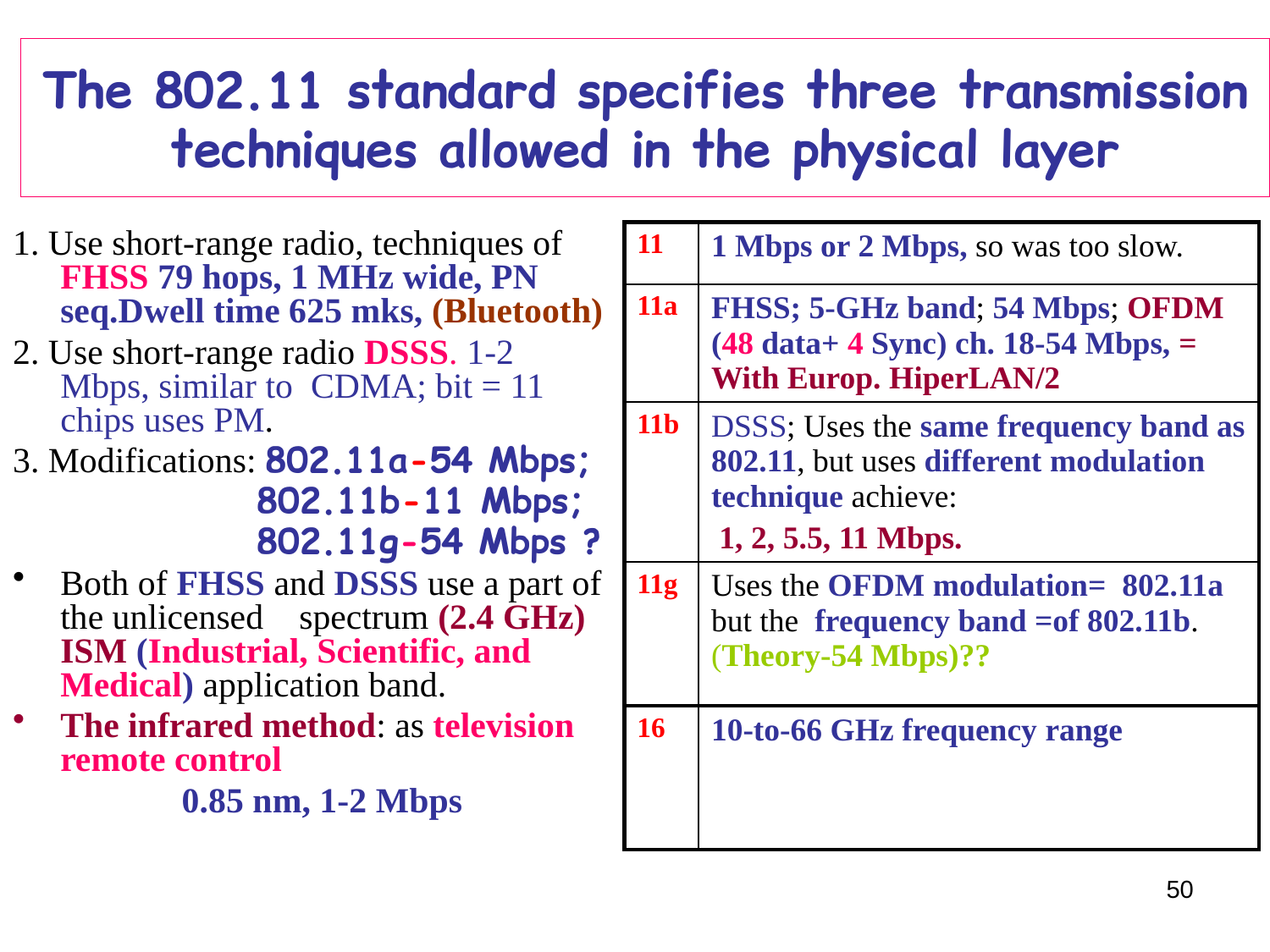

# The 802.11 standard specifies three transmission techniques allowed in the physical layer
1. Use short-range radio, techniques of    FHSS 79 hops, 1 MHz wide, PN seq.Dwell time 625 mks, (Bluetooth)
2. Use short-range radio DSSS. 1-2 Mbps, similar to  CDMA; bit = 11 chips uses PM.
3. Modifications: 802.11a-54 Mbps;
                802.11b-11 Mbps;
                802.11g-54 Mbps ?
Both of FHSS and DSSS use a part of the unlicensed    spectrum (2.4 GHz)  ISM (Industrial, Scientific, and      Medical) application band.
The infrared method: as television   remote control
                   0.85 nm, 1-2 Mbps

| 11 | 1 Mbps or 2 Mbps, so was too slow. |
| --- | --- |
| 11a | FHSS; 5-GHz band; 54 Mbps; OFDM (48 data+ 4 Sync) ch. 18-54 Mbps, = With Europ. HiperLAN/2 |
| 11b | DSSS; Uses the same frequency band as 802.11, but uses different modulation technique achieve: 1, 2, 5.5, 11 Mbps. |
| 11g | Uses the OFDM modulation= 802.11a but the frequency band =of 802.11b. (Theory-54 Mbps)?? |
| 16 | 10-to-66 GHz frequency range |
50